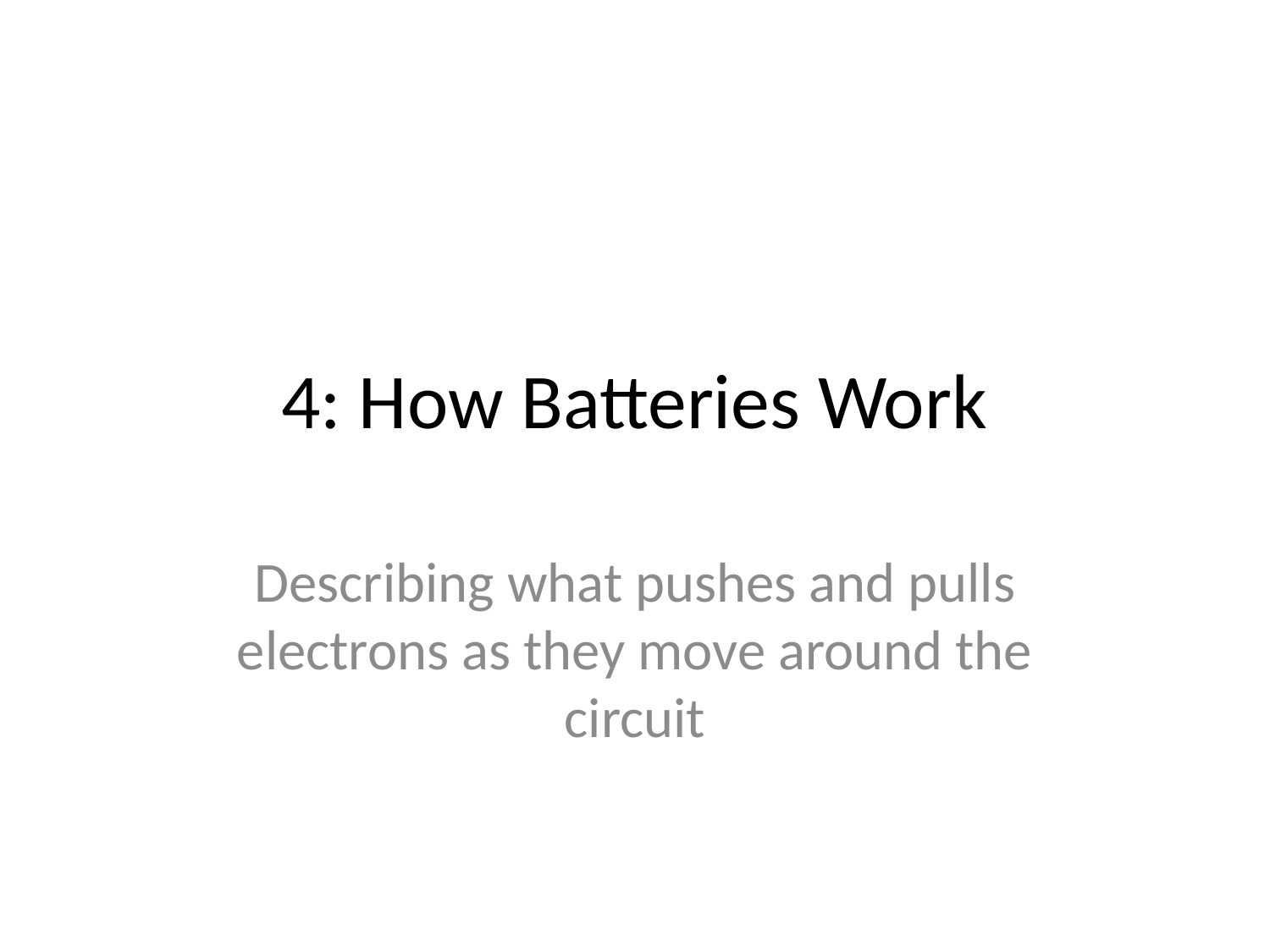

# 4: How Batteries Work
Describing what pushes and pulls electrons as they move around the circuit